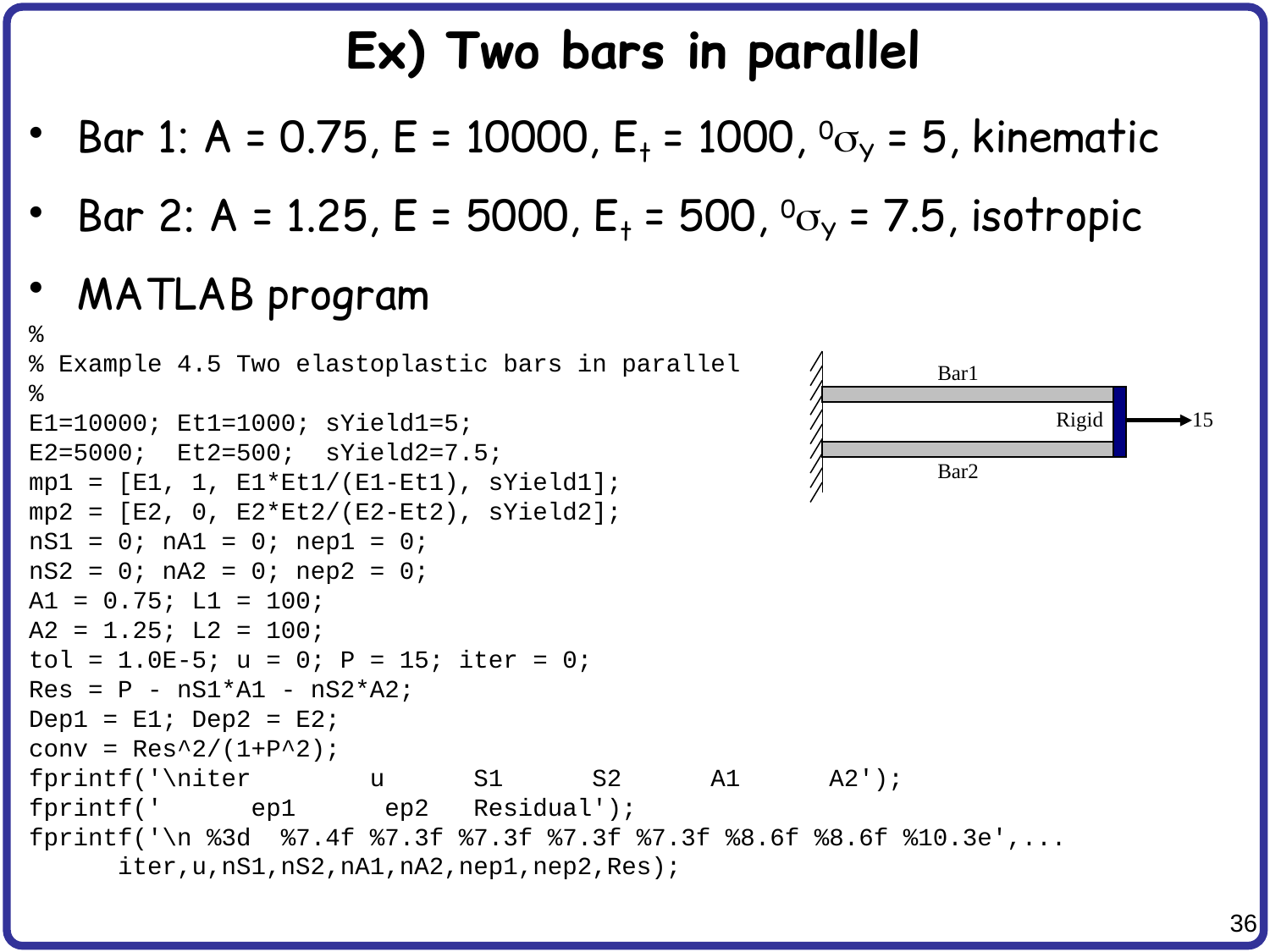

# Ex) Two bars in parallel
Bar 1: A = 0.75, E = 10000, Et = 1000, 0σY = 5, kinematic
Bar 2: A = 1.25, E = 5000, Et = 500, 0σY = 7.5, isotropic
MATLAB program
%
% Example 4.5 Two elastoplastic bars in parallel
%
E1=10000; Et1=1000; sYield1=5;
E2=5000;  Et2=500;  sYield2=7.5;
mp1 = [E1, 1, E1*Et1/(E1-Et1), sYield1];
mp2 = [E2, 0, E2*Et2/(E2-Et2), sYield2];
nS1 = 0; nA1 = 0; nep1 = 0;
nS2 = 0; nA2 = 0; nep2 = 0;
A1 = 0.75; L1 = 100;
A2 = 1.25; L2 = 100;
tol = 1.0E-5; u = 0; P = 15; iter = 0;
Res = P - nS1*A1 - nS2*A2;
Dep1 = E1; Dep2 = E2;
conv = Res^2/(1+P^2);
fprintf('\niter        u      S1      S2      A1      A2');
fprintf('      ep1      ep2   Residual');
fprintf('\n %3d  %7.4f %7.3f %7.3f %7.3f %7.3f %8.6f %8.6f %10.3e',...
      iter,u,nS1,nS2,nA1,nA2,nep1,nep2,Res);

Bar1

15
Rigid

Bar2